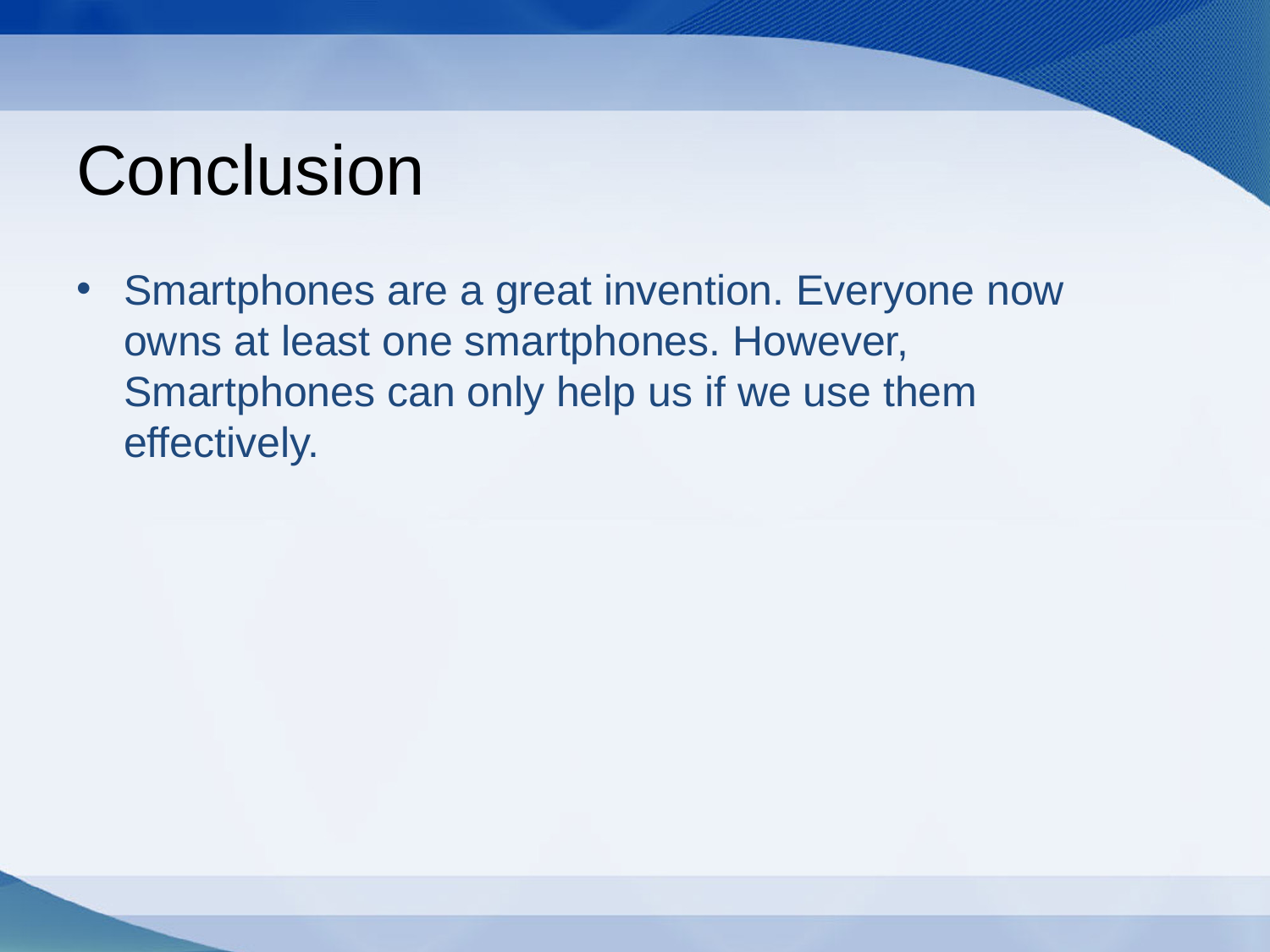

# Conclusion
Smartphones are a great invention. Everyone now owns at least one smartphones. However, Smartphones can only help us if we use them effectively.